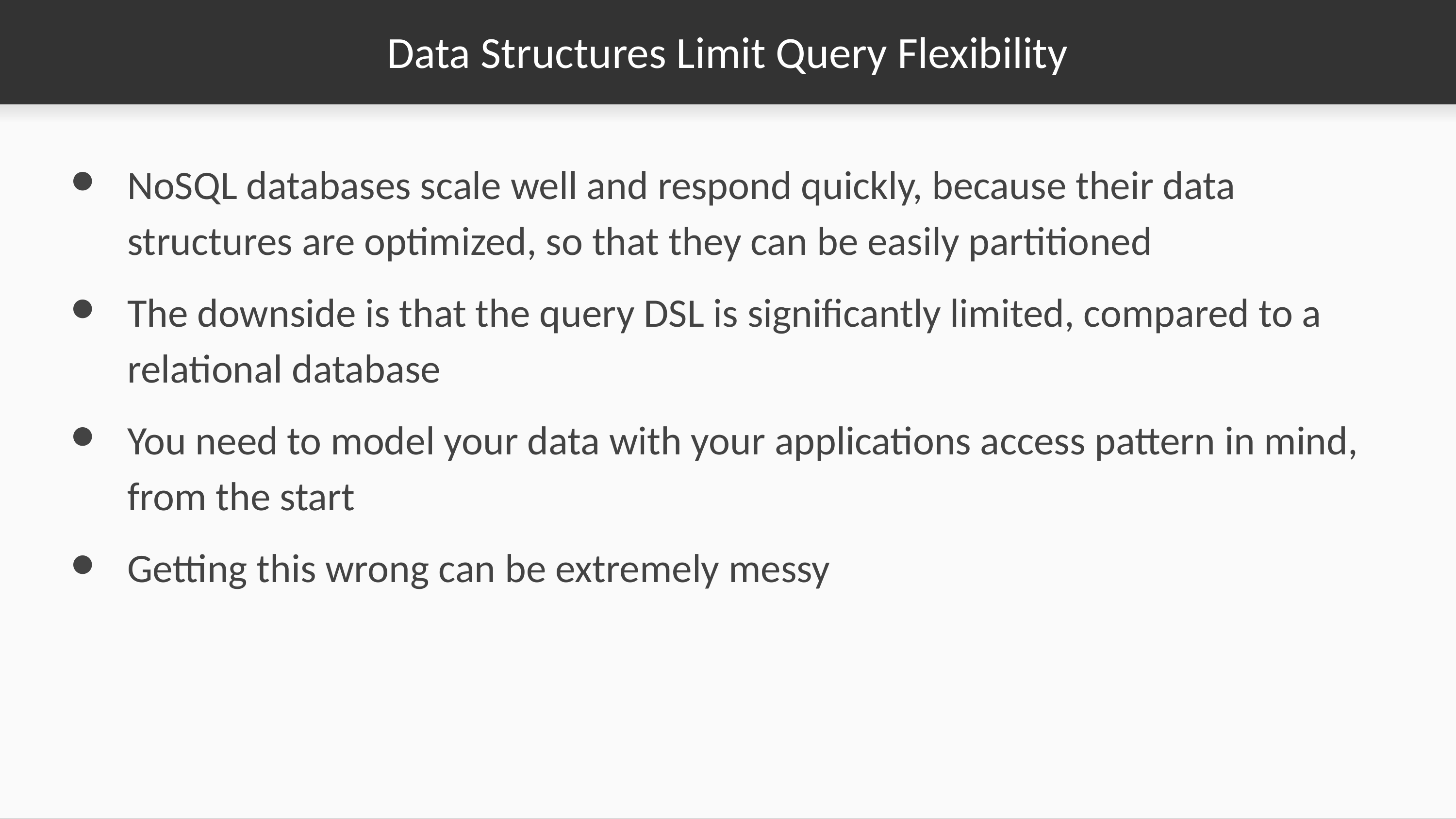

# Data Structures Limit Query Flexibility
NoSQL databases scale well and respond quickly, because their data    structures are optimized, so that they can be easily partitioned
The downside is that the query DSL is significantly limited, compared to a relational database
You need to model your data with your applications access pattern in mind, from the start
Getting this wrong can be extremely messy